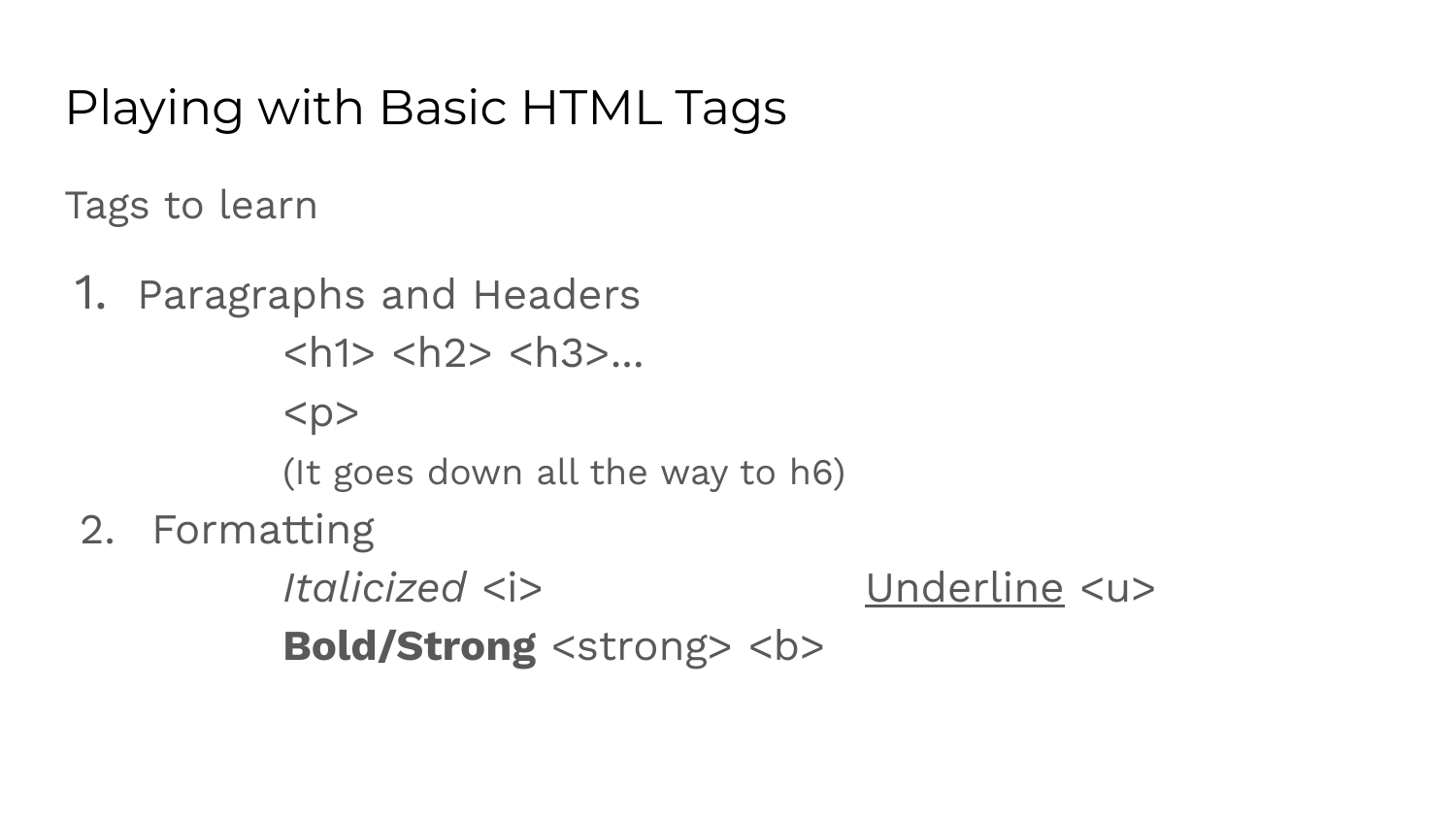

# Playing with Basic HTML Tags
Tags to learn
Paragraphs and Headers
	<h1> <h2> <h3>...
	<p>
	(It goes down all the way to h6)
 Formatting
	Italicized <i>			Underline <u>
	Bold/Strong <strong> <b>